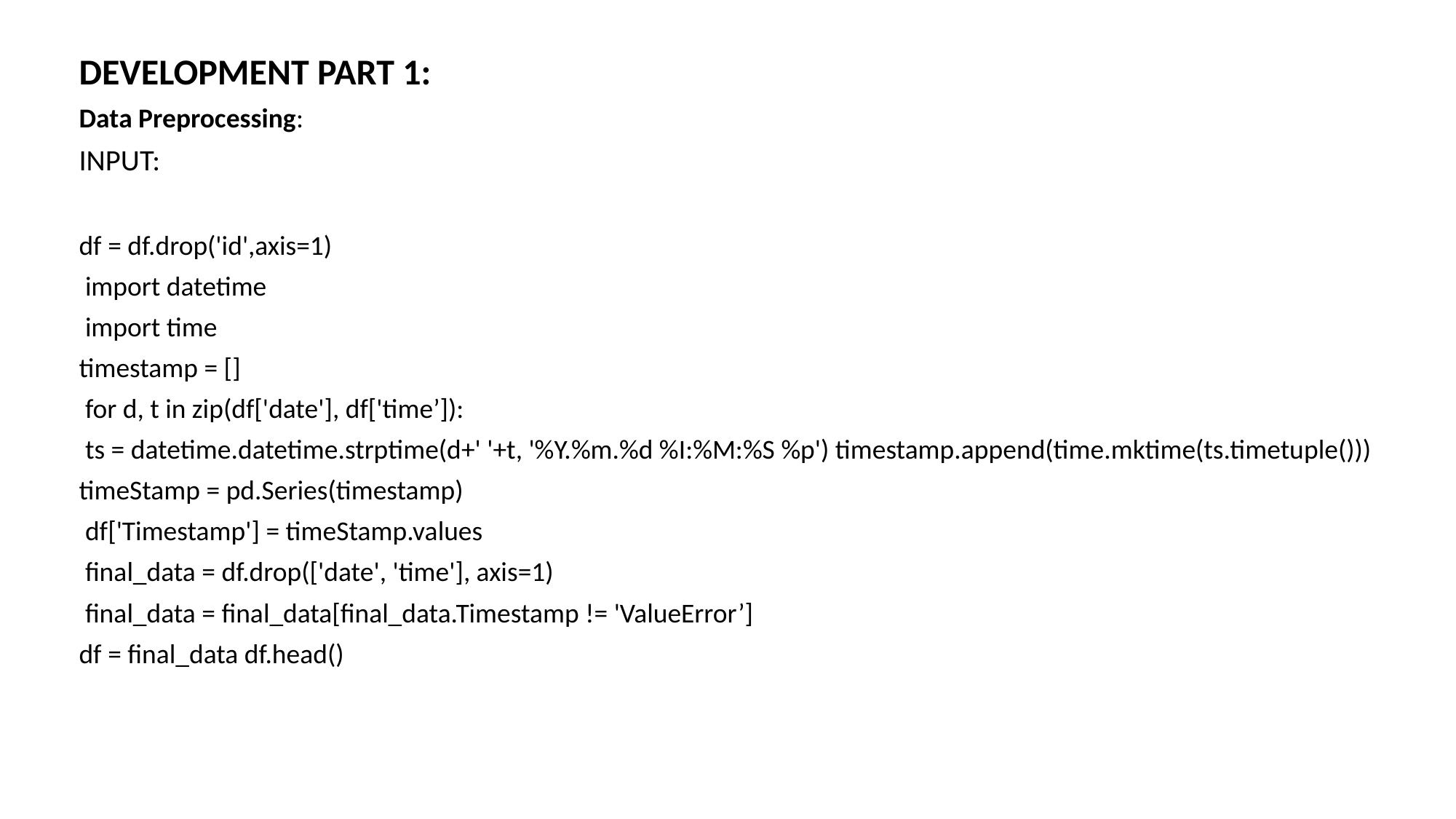

DEVELOPMENT PART 1:
Data Preprocessing:
INPUT:

df = df.drop('id',axis=1)
 import datetime
 import time
timestamp = []
 for d, t in zip(df['date'], df['time’]):
 ts = datetime.datetime.strptime(d+' '+t, '%Y.%m.%d %I:%M:%S %p') timestamp.append(time.mktime(ts.timetuple()))
timeStamp = pd.Series(timestamp)
 df['Timestamp'] = timeStamp.values
 final_data = df.drop(['date', 'time'], axis=1)
 final_data = final_data[final_data.Timestamp != 'ValueError’]
df = final_data df.head()